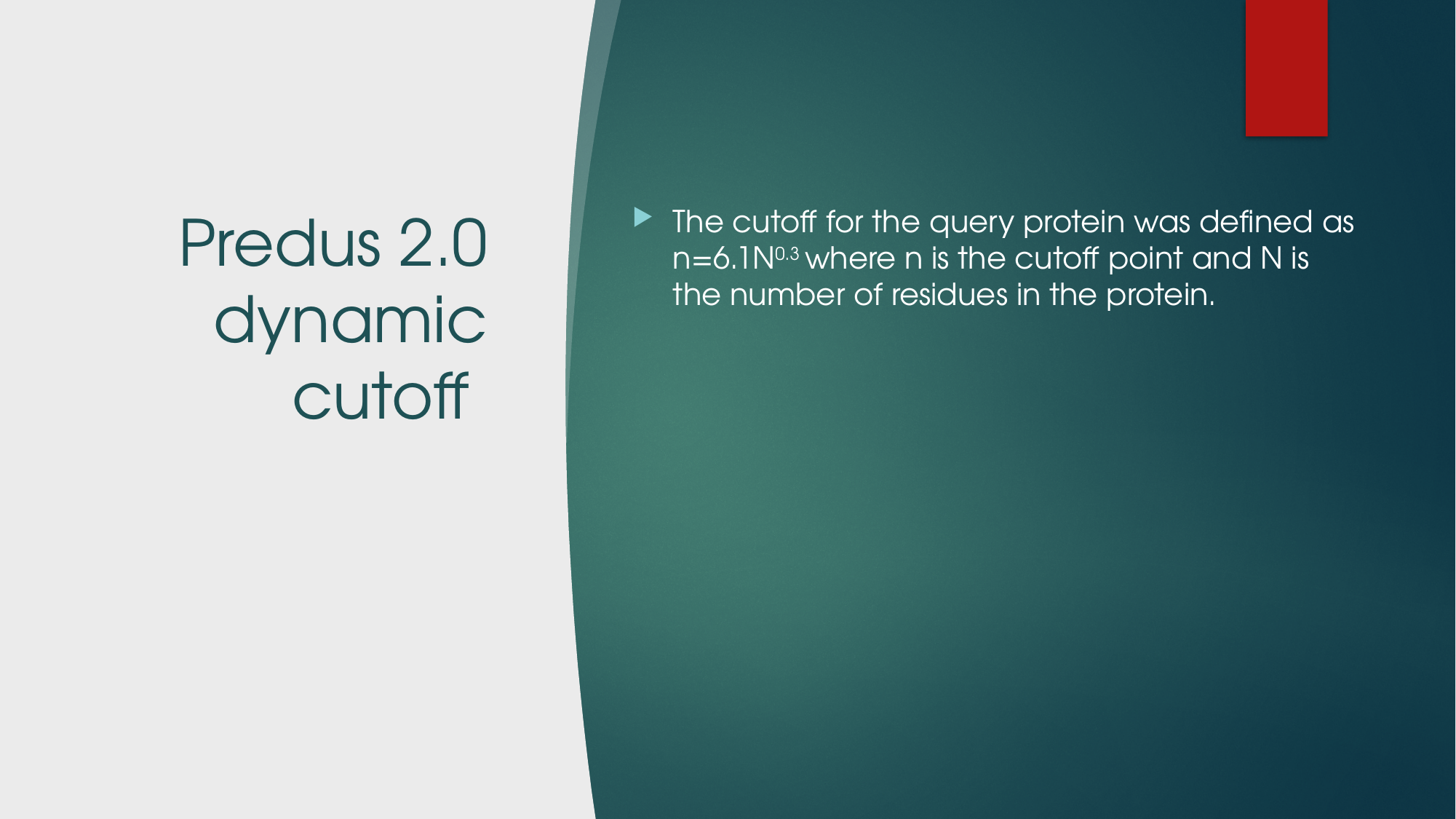

# Predus 2.0 dynamic cutoff
The cutoff for the query protein was defined as n=6.1N0.3 where n is the cutoff point and N is the number of residues in the protein.